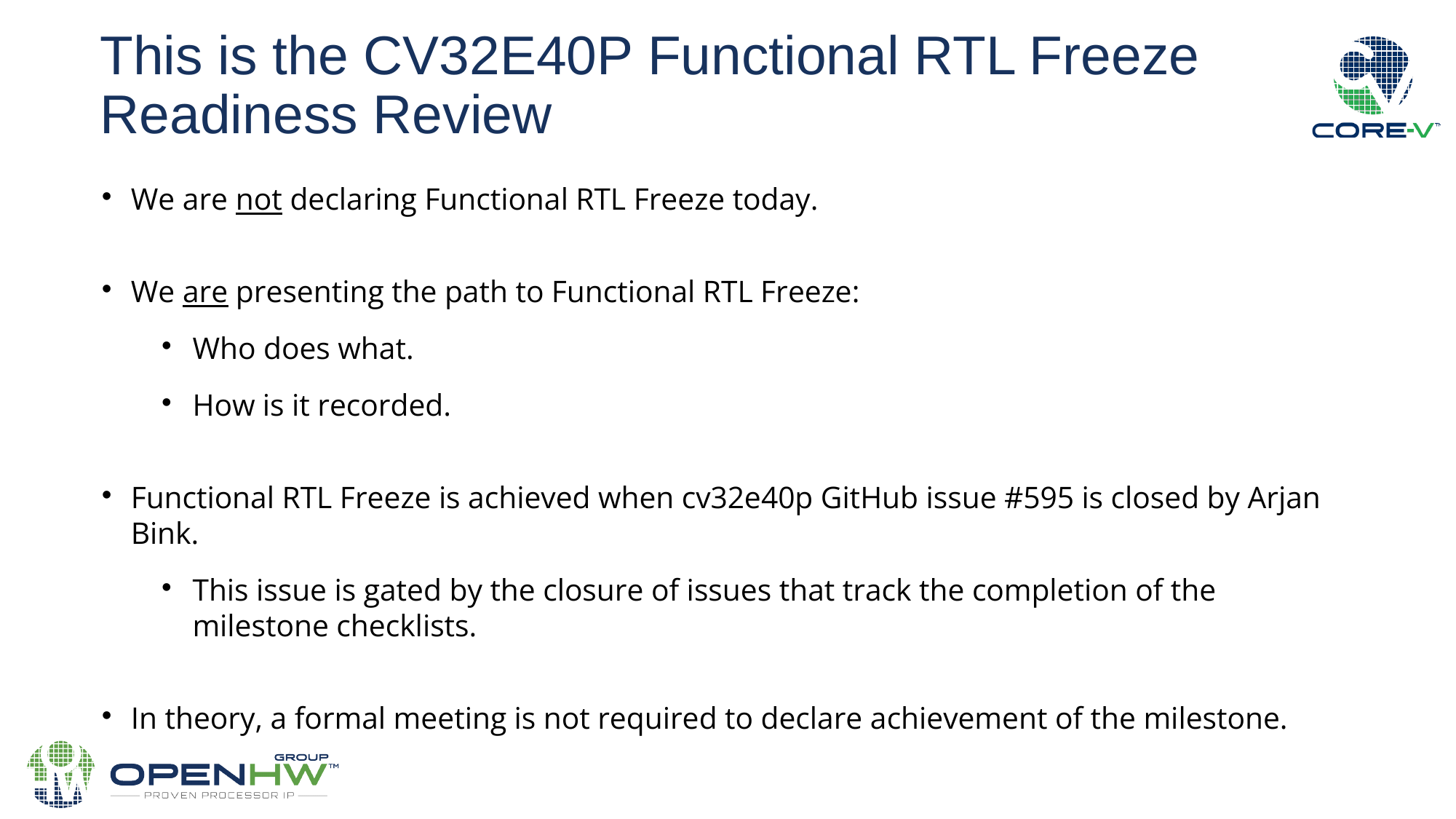

This is the CV32E40P Functional RTL Freeze Readiness Review
We are not declaring Functional RTL Freeze today.
We are presenting the path to Functional RTL Freeze:
Who does what.
How is it recorded.
Functional RTL Freeze is achieved when cv32e40p GitHub issue #595 is closed by Arjan Bink.
This issue is gated by the closure of issues that track the completion of the milestone checklists.
In theory, a formal meeting is not required to declare achievement of the milestone.